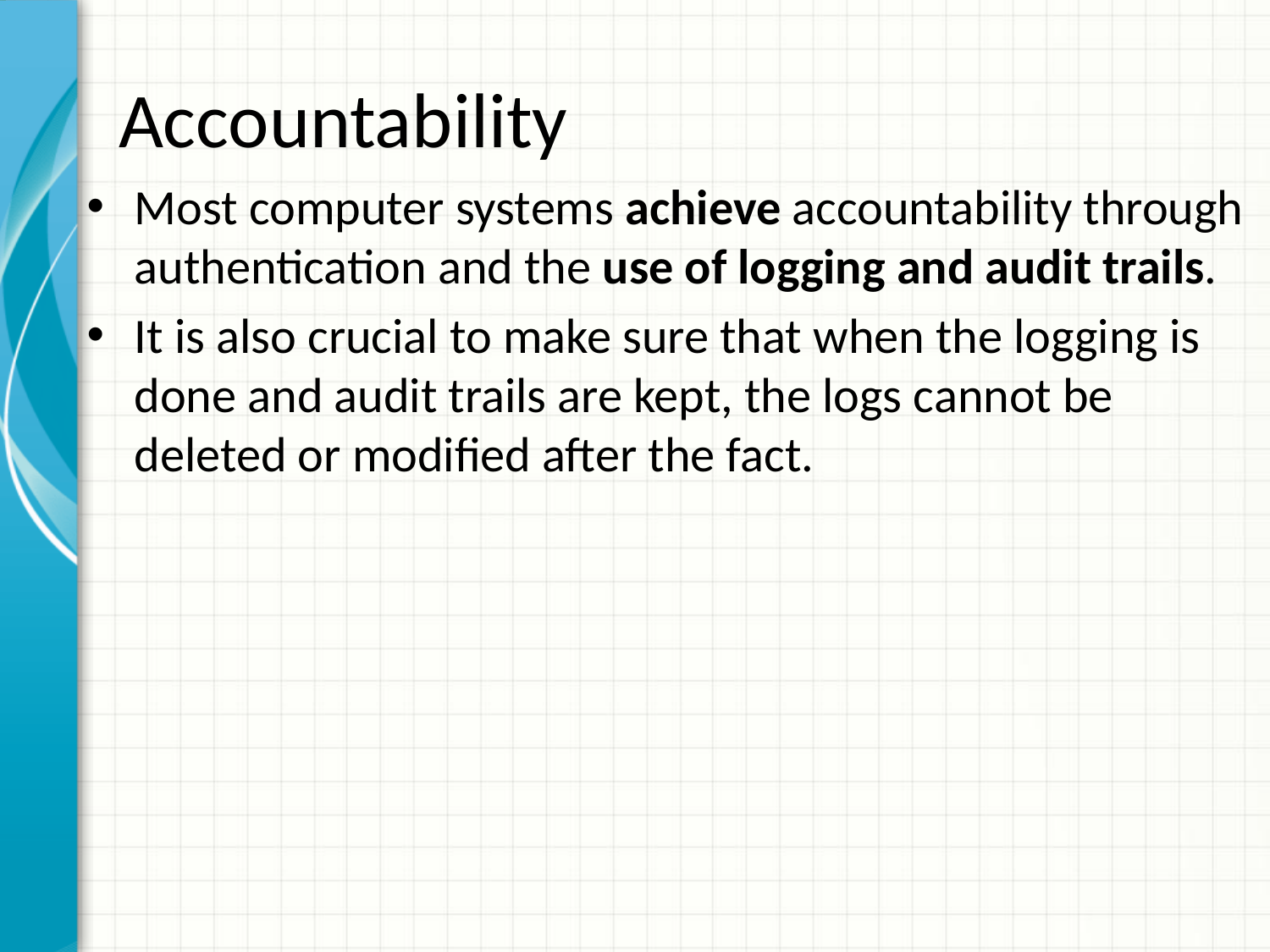

# Accountability
Most computer systems achieve accountability through authentication and the use of logging and audit trails.
It is also crucial to make sure that when the logging is done and audit trails are kept, the logs cannot be deleted or modified after the fact.